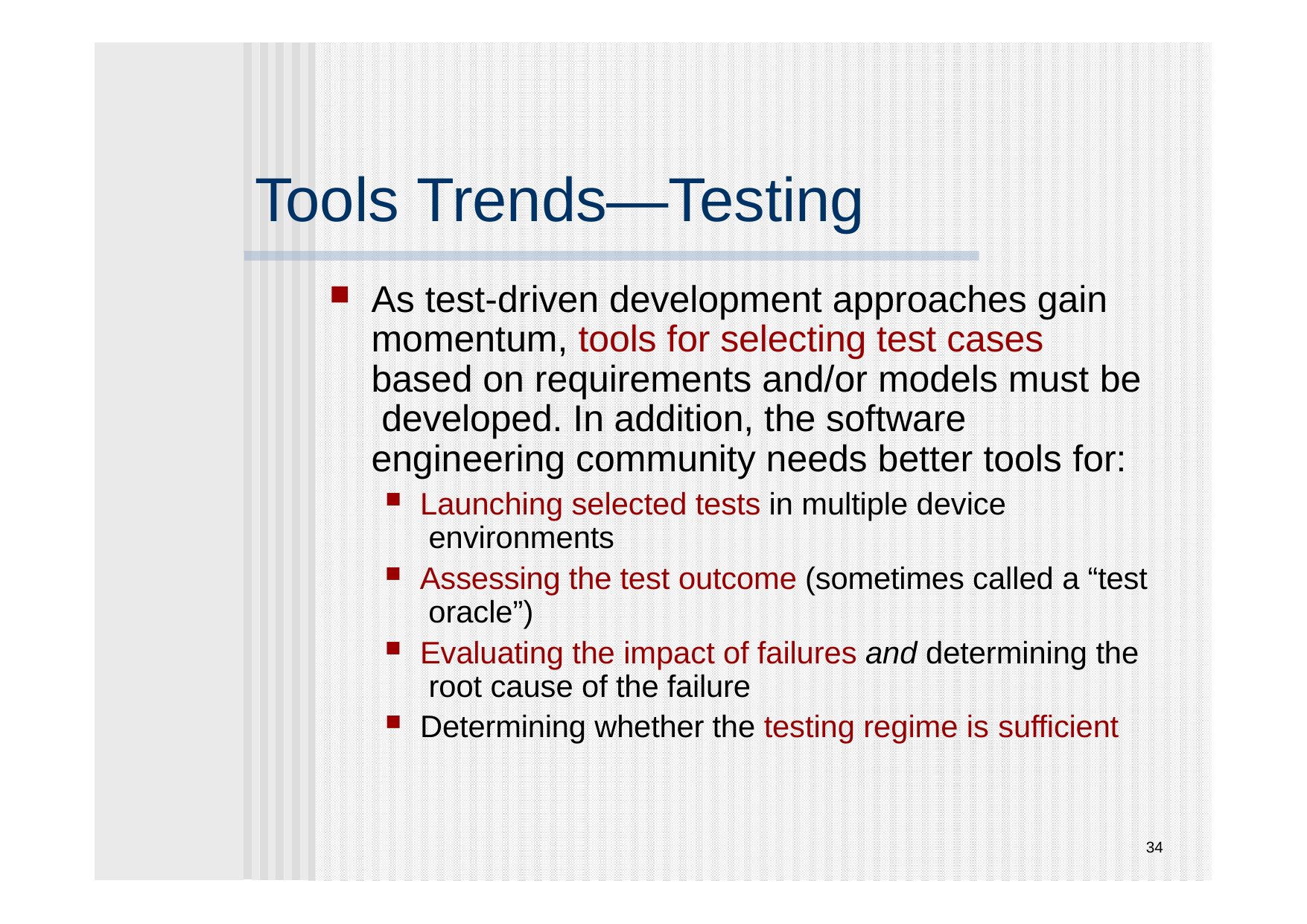

# Tools Trends—Testing

As test-driven development approaches gain  momentum, tools for selecting test cases  based on requirements and/or models must be  developed. In addition, the software  engineering community needs better tools for:
Launching selected tests in multiple device  environments
Assessing the test outcome (sometimes called a “test  oracle”)
Evaluating the impact of failures and determining the  root cause of the failure
Determining whether the testing regime is sufficient
34